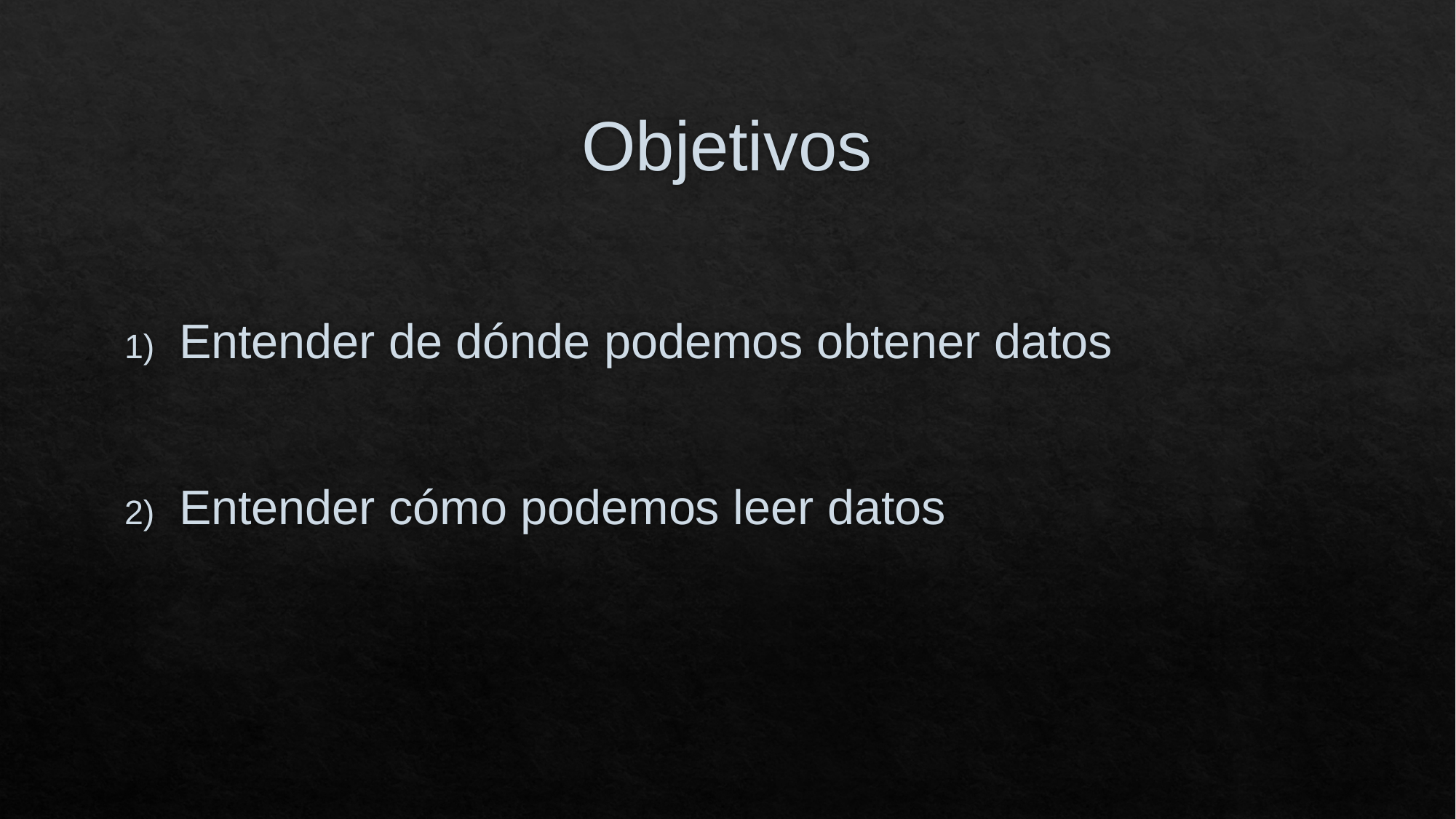

# Objetivos
Entender de dónde podemos obtener datos

Entender cómo podemos leer datos